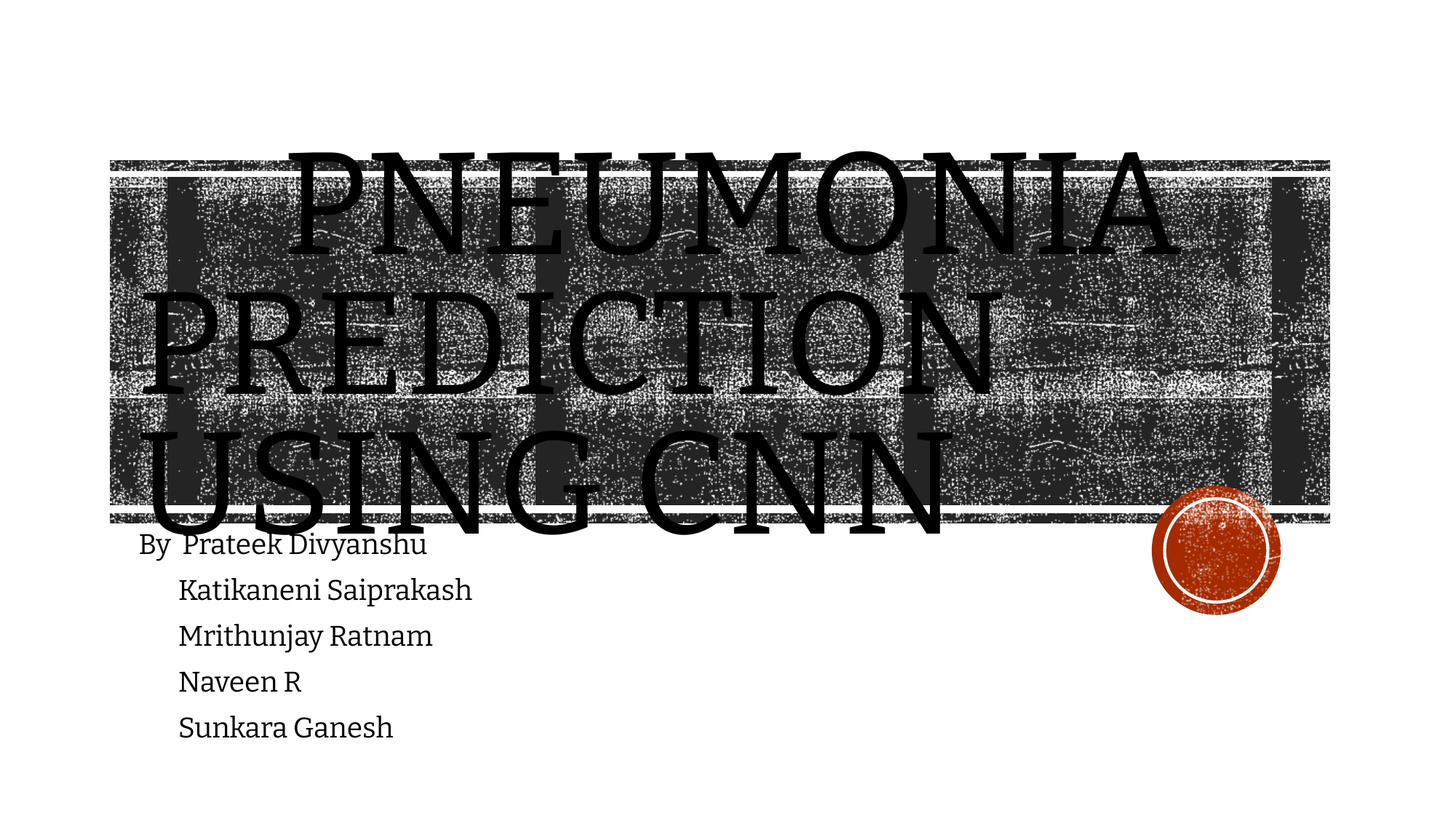

# PNEUMONIA PREDICTION USING CNN
By  Prateek Divyanshu
       Katikaneni Saiprakash
       Mrithunjay Ratnam
       Naveen R
       Sunkara Ganesh